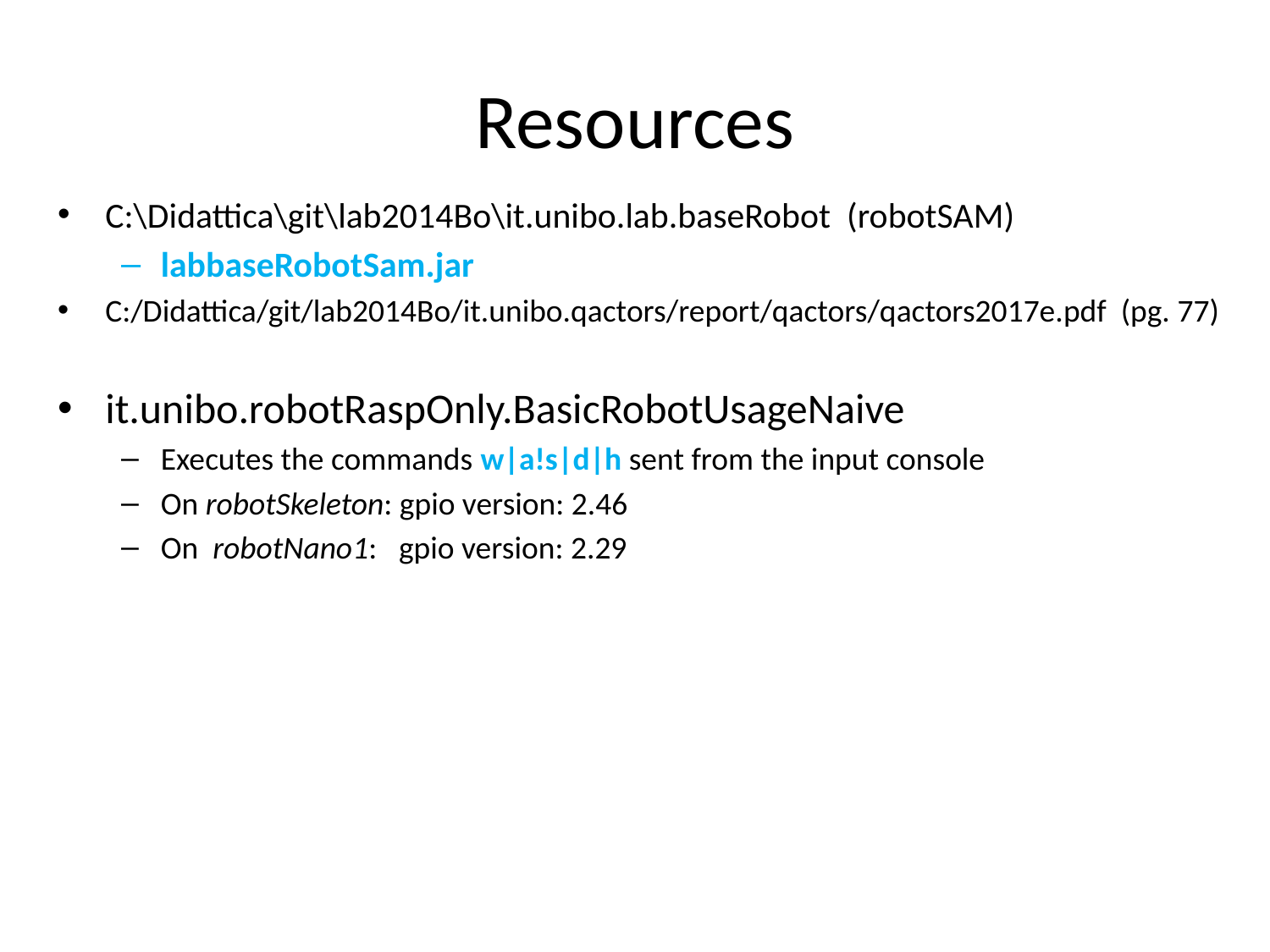

# Resources
C:\Didattica\git\lab2014Bo\it.unibo.lab.baseRobot  (robotSAM)
labbaseRobotSam.jar
C:/Didattica/git/lab2014Bo/it.unibo.qactors/report/qactors/qactors2017e.pdf  (pg. 77)

it.unibo.robotRaspOnly.BasicRobotUsageNaive
Executes the commands w|a!s|d|h sent from the input console
On robotSkeleton: gpio version: 2.46
On  robotNano1:   gpio version: 2.29